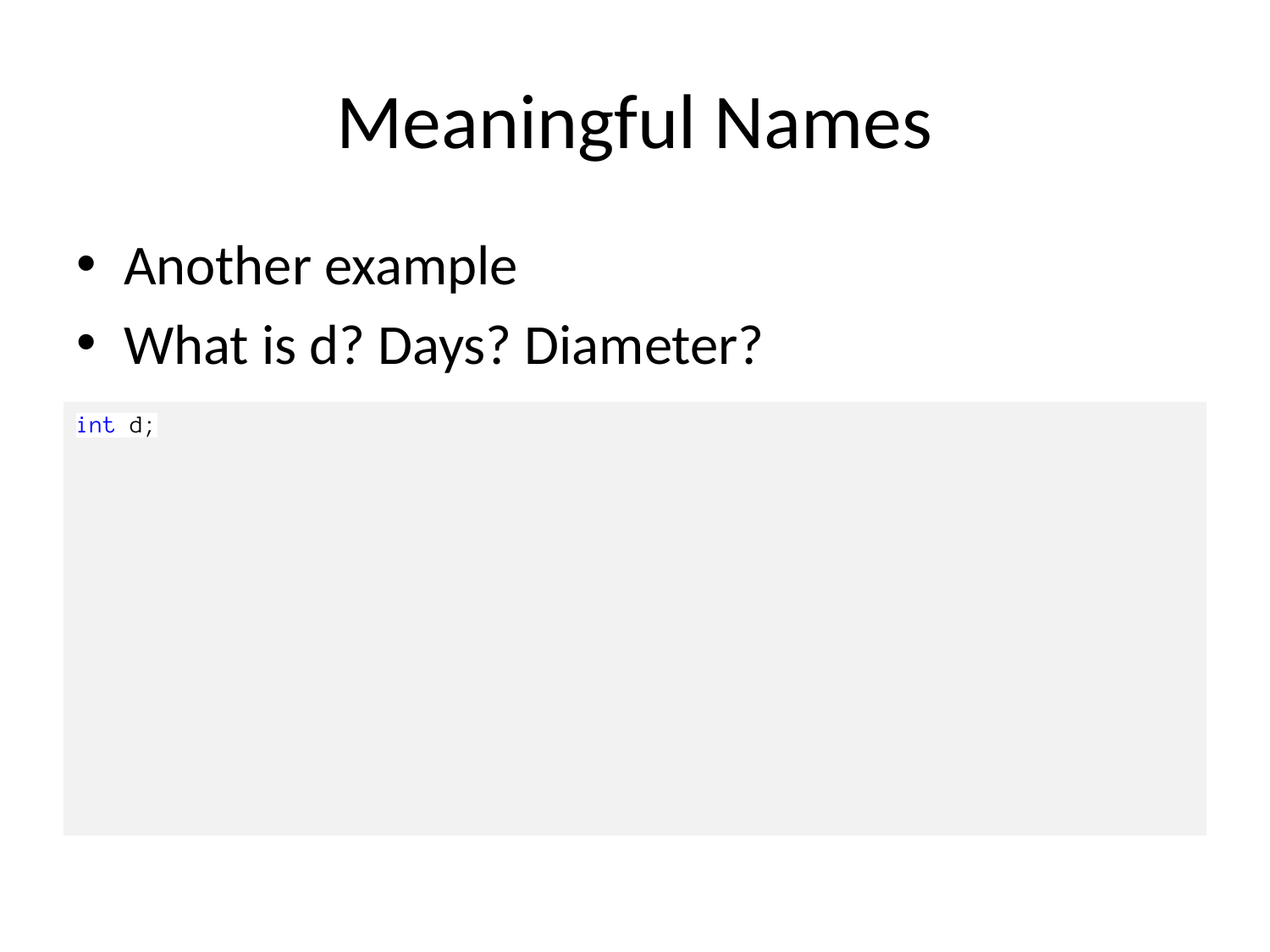

# Meaningful Names
Another example
What is d? Days? Diameter?
int d;